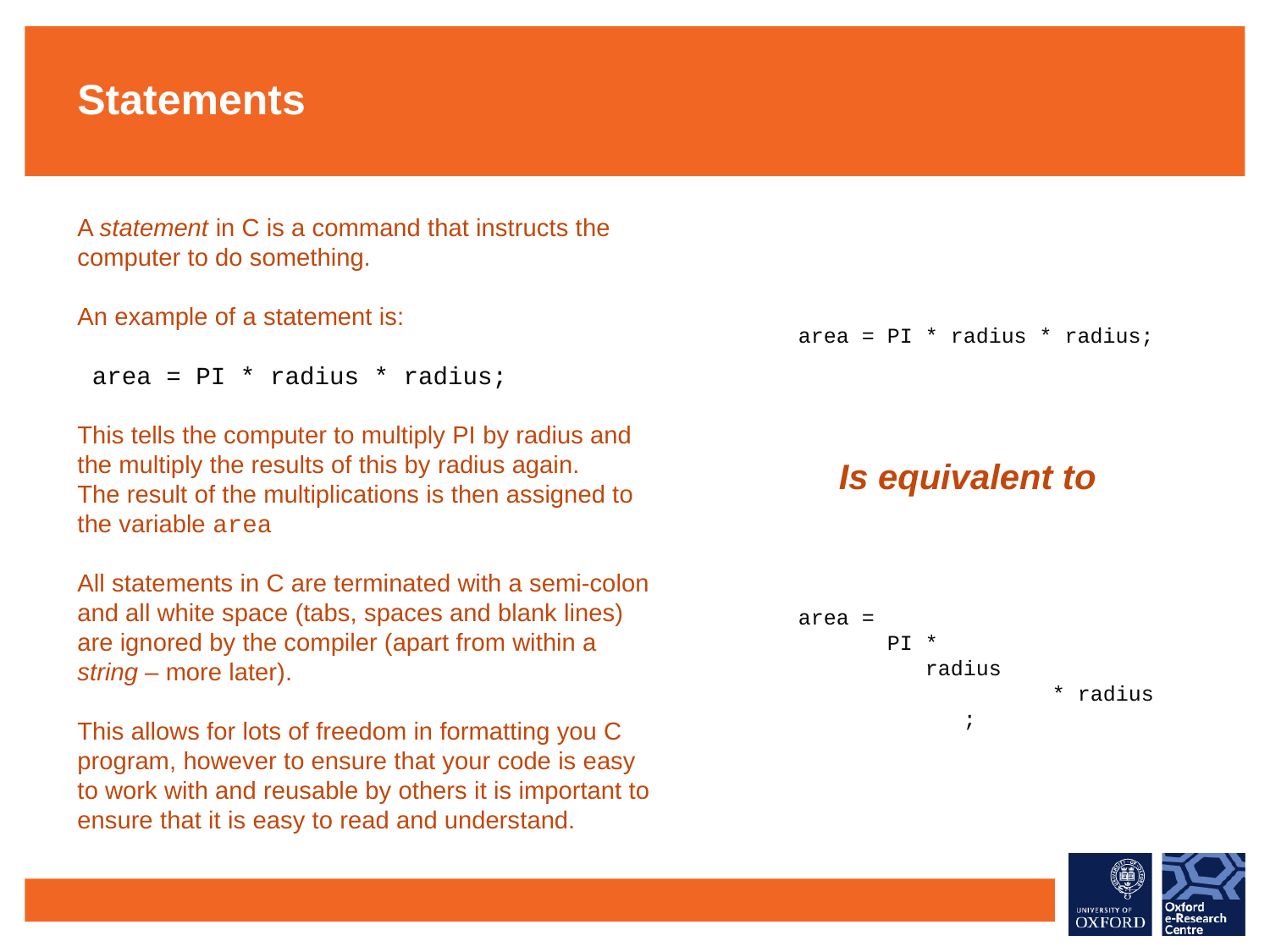

Statements

A statement in C is a command that instructs the computer to do something.

An example of a statement is:

 area = PI * radius * radius;

This tells the computer to multiply PI by radius and the multiply the results of this by radius again.
The result of the multiplications is then assigned to the variable area

All statements in C are terminated with a semi-colon and all white space (tabs, spaces and blank lines) are ignored by the compiler (apart from within a string – more later).

This allows for lots of freedom in formatting you C program, however to ensure that your code is easy to work with and reusable by others it is important to ensure that it is easy to read and understand.
    area = PI * radius * radius;
Is equivalent to
    area =
           PI *
              radius
                        * radius
                 ;